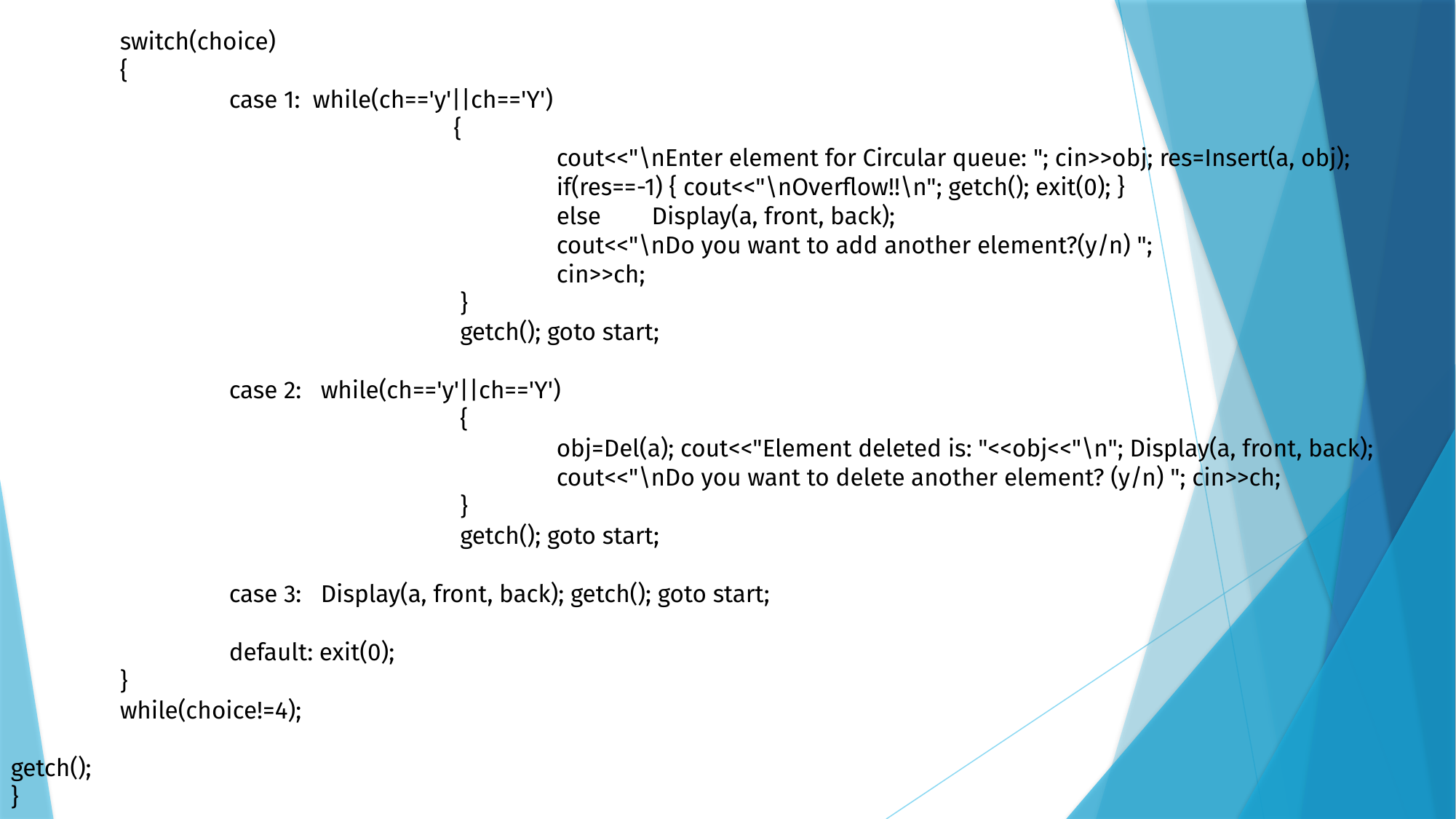

switch(choice)
	{
		case 1:  while(ch=='y'||ch=='Y')
				 {
					cout<<"\nEnter element for Circular queue: "; cin>>obj; res=Insert(a, obj);
					if(res==-1) { cout<<"\nOverflow!!\n"; getch(); exit(0); }
					else        Display(a, front, back);
					cout<<"\nDo you want to add another element?(y/n) ";
					cin>>ch;
				  }
				  getch(); goto start;

		case 2:   while(ch=='y'||ch=='Y')
				  {
					obj=Del(a); cout<<"Element deleted is: "<<obj<<"\n"; Display(a, front, back);
					cout<<"\nDo you want to delete another element? (y/n) "; cin>>ch;
				  }
				  getch(); goto start;

		case 3:   Display(a, front, back); getch(); goto start;

		default: exit(0);
	}
	while(choice!=4);

getch();
}